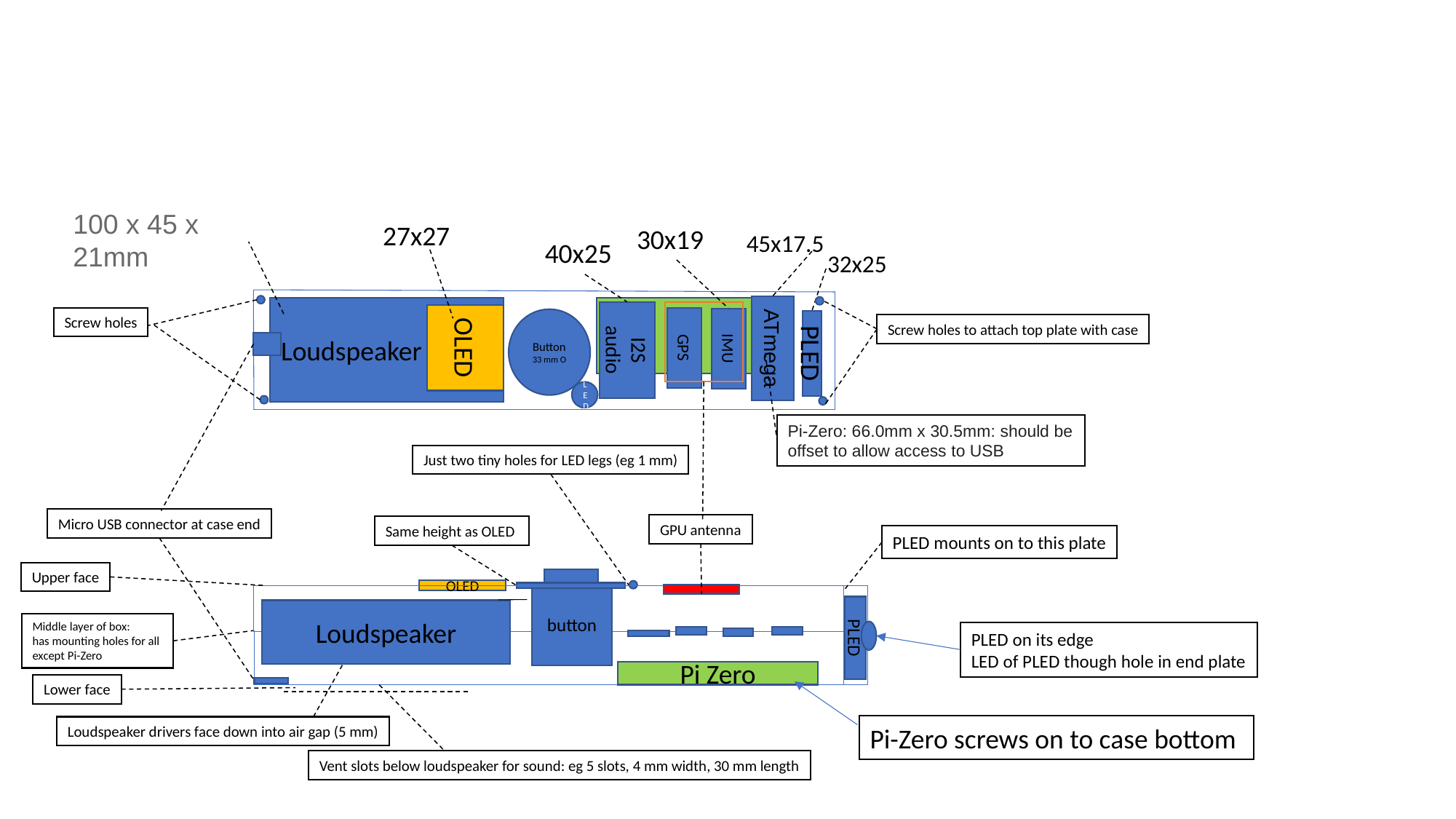

100 x 45 x 21mm
27x27
30x19
45x17.5
40x25
End view:
32x25

Loudspeaker

Screw holes
Button
33 mm O
OLED
Screw holes to attach top plate with case
I2S audio
ATmega
GPS
IMU

PLED
LED

Pi-Zero: 66.0mm x 30.5mm: should be offset to allow access to USB
Just two tiny holes for LED legs (eg 1 mm)
Micro USB connector at case end
GPU antenna
Same height as OLED
PLED mounts on to this plate

Upper face

OLED

button

Loudspeaker
Middle layer of box:
has mounting holes for all
except Pi-Zero

PLED on its edge
LED of PLED though hole in end plate

PLED

Pi Zero
Lower face

Pi-Zero screws on to case bottom
Loudspeaker drivers face down into air gap (5 mm)
Vent slots below loudspeaker for sound: eg 5 slots, 4 mm width, 30 mm length